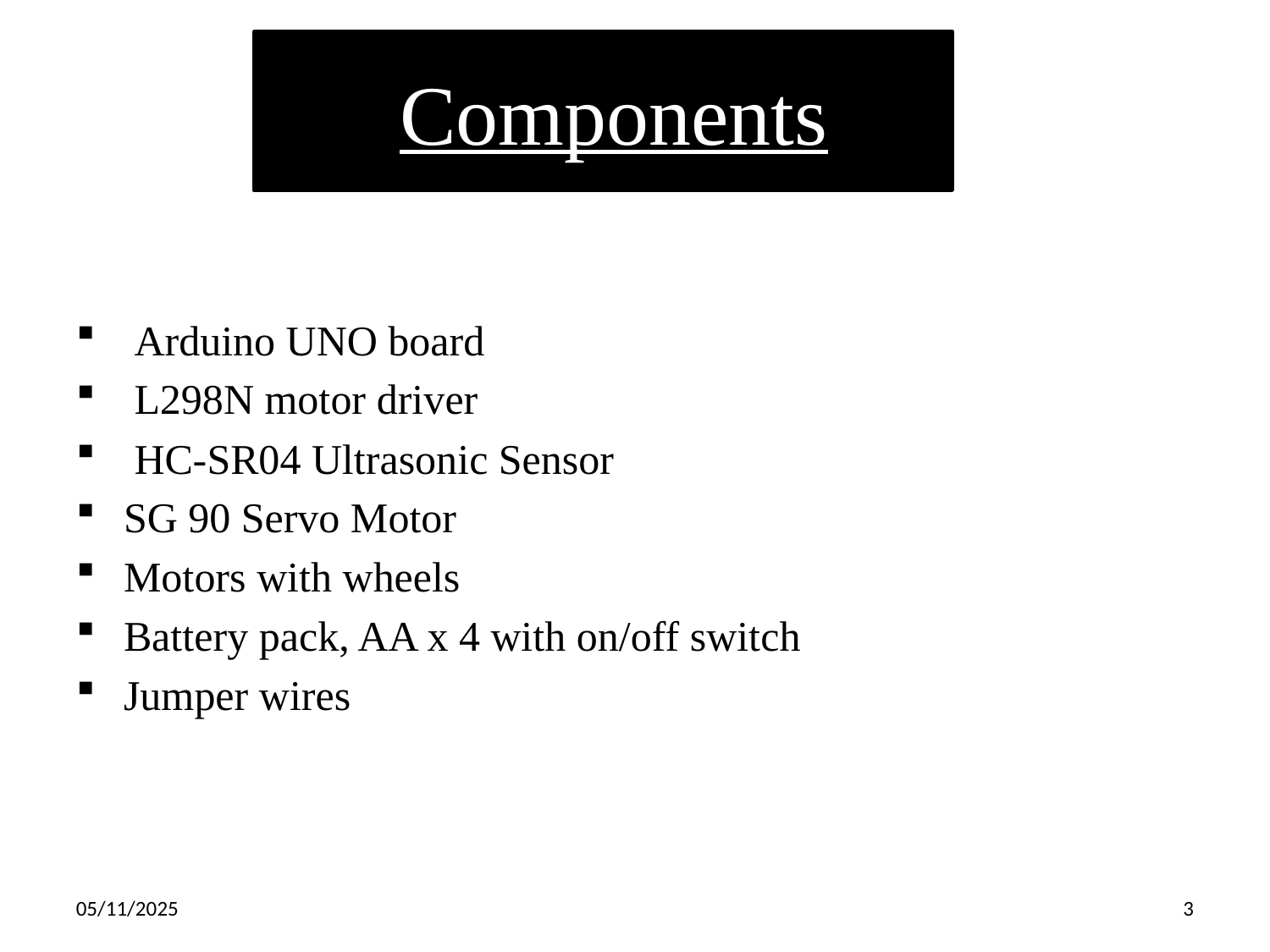

Components
# Arduino UNO board
 L298N motor driver
 HC-SR04 Ultrasonic Sensor
SG 90 Servo Motor
Motors with wheels
Battery pack, AA x 4 with on/off switch
Jumper wires

05/11/2025
3